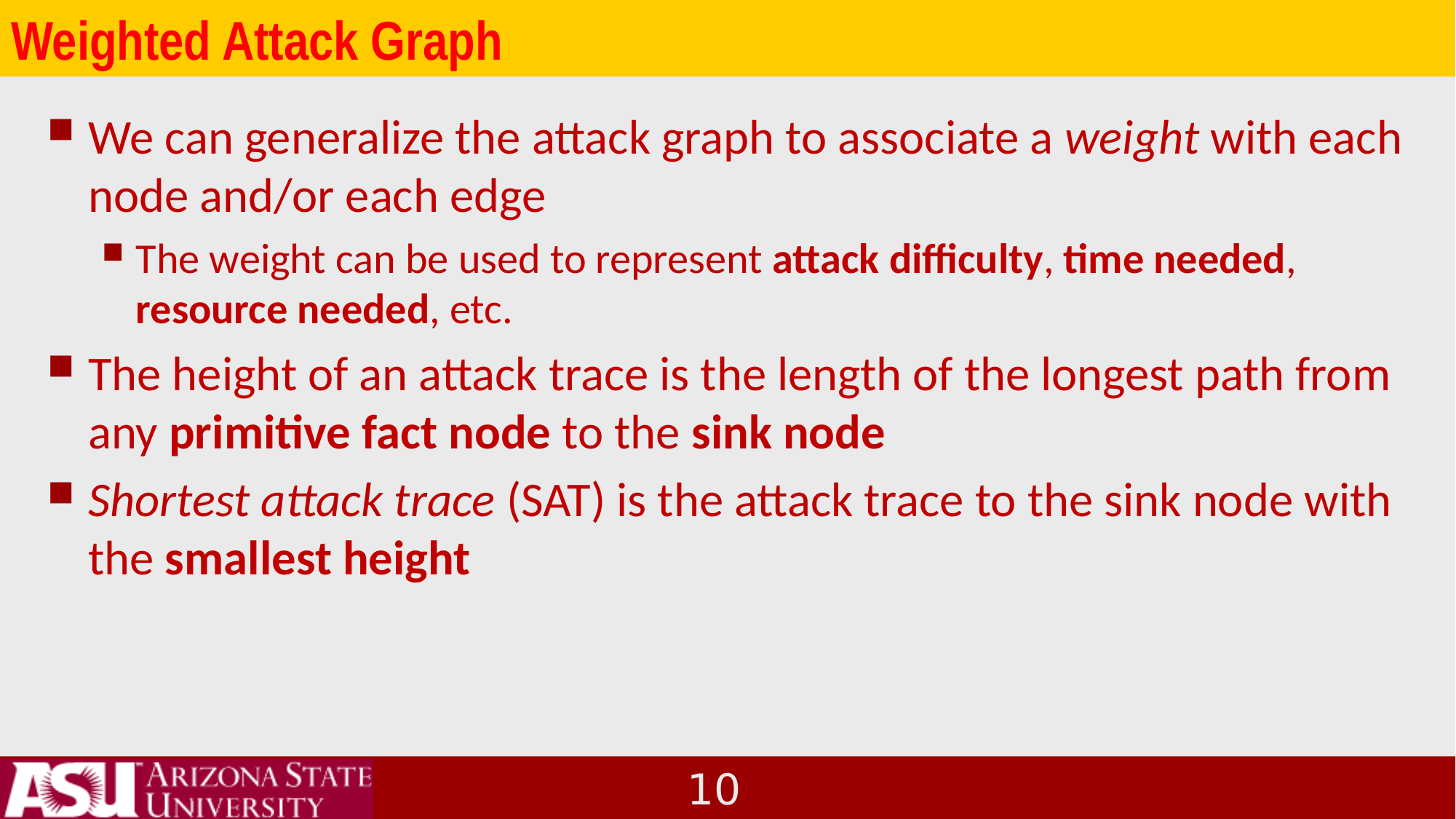

# Weighted Attack Graph
We can generalize the attack graph to associate a weight with each node and/or each edge
The weight can be used to represent attack difficulty, time needed, resource needed, etc.
The height of an attack trace is the length of the longest path from any primitive fact node to the sink node
Shortest attack trace (SAT) is the attack trace to the sink node with the smallest height
10